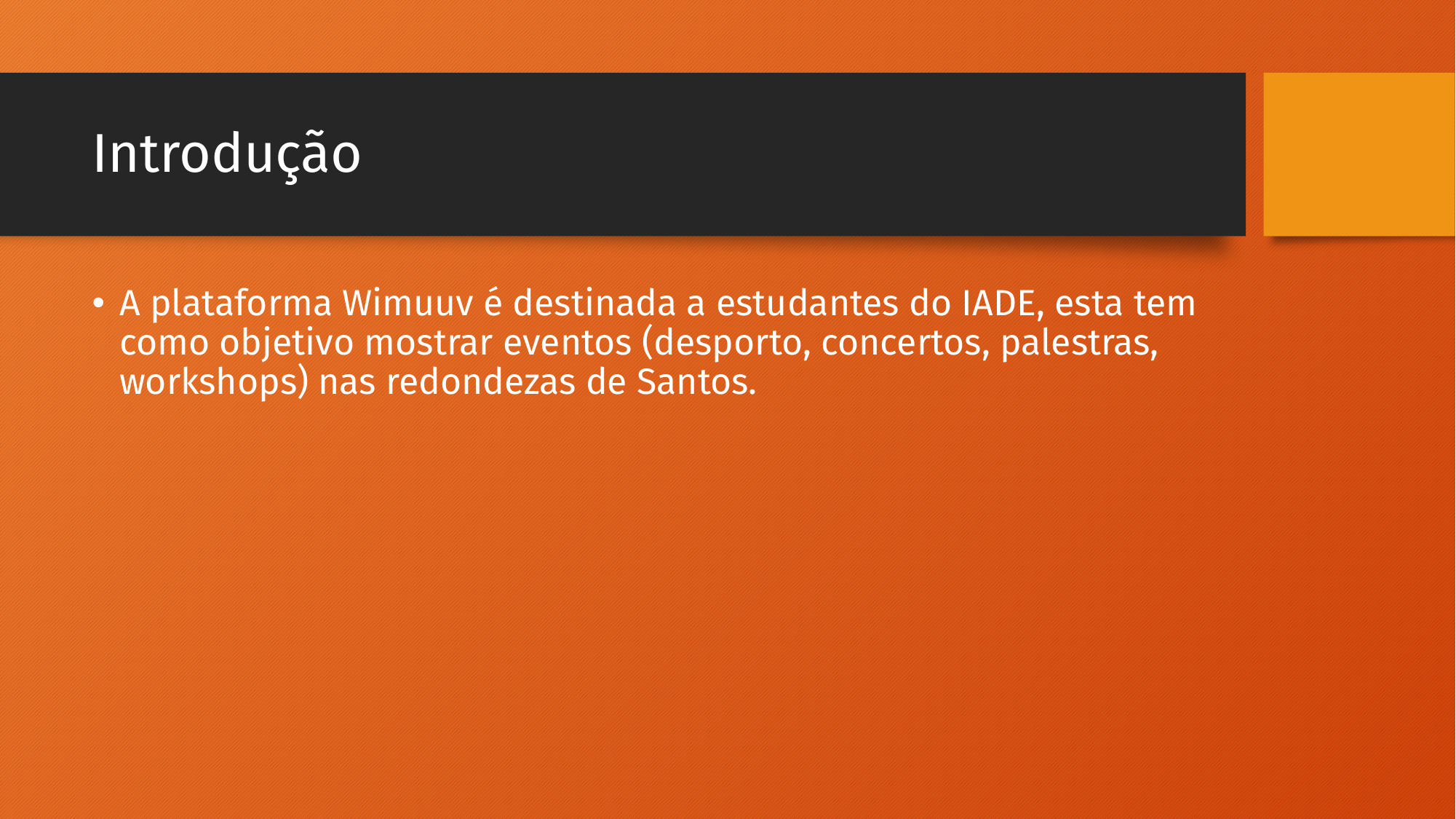

# Introdução
A plataforma Wimuuv é destinada a estudantes do IADE, esta tem como objetivo mostrar eventos (desporto, concertos, palestras, workshops) nas redondezas de Santos.